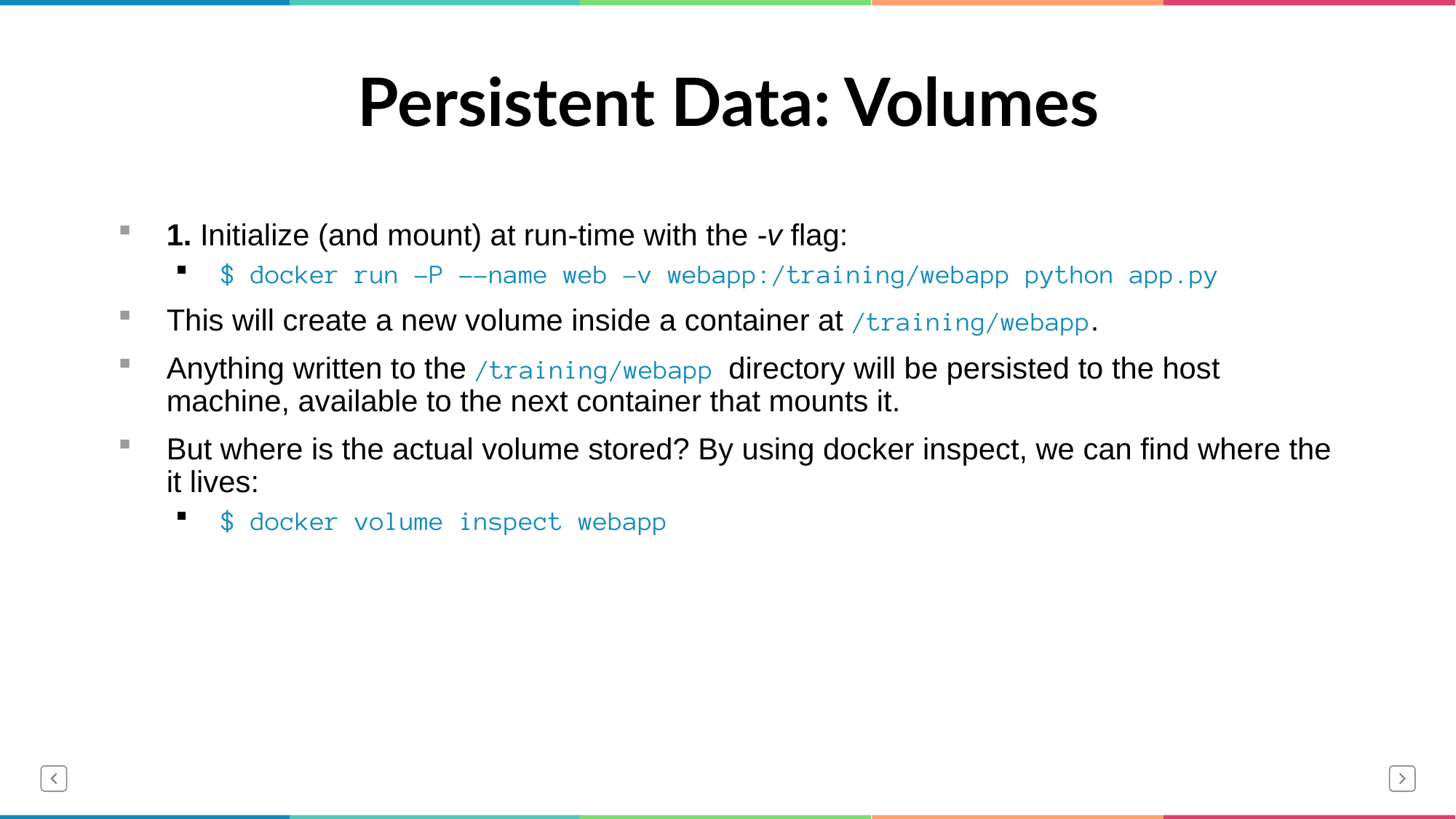

# Persistent Data: Volumes

1. Initialize (and mount) at run-time with the -v flag:
$ docker run -P --name web –v webapp:/training/webapp python app.py
This will create a new volume inside a container at /training/webapp.
Anything written to the /training/webapp directory will be persisted to the host machine, available to the next container that mounts it.
But where is the actual volume stored? By using docker inspect, we can find where the it lives:
$ docker volume inspect webapp